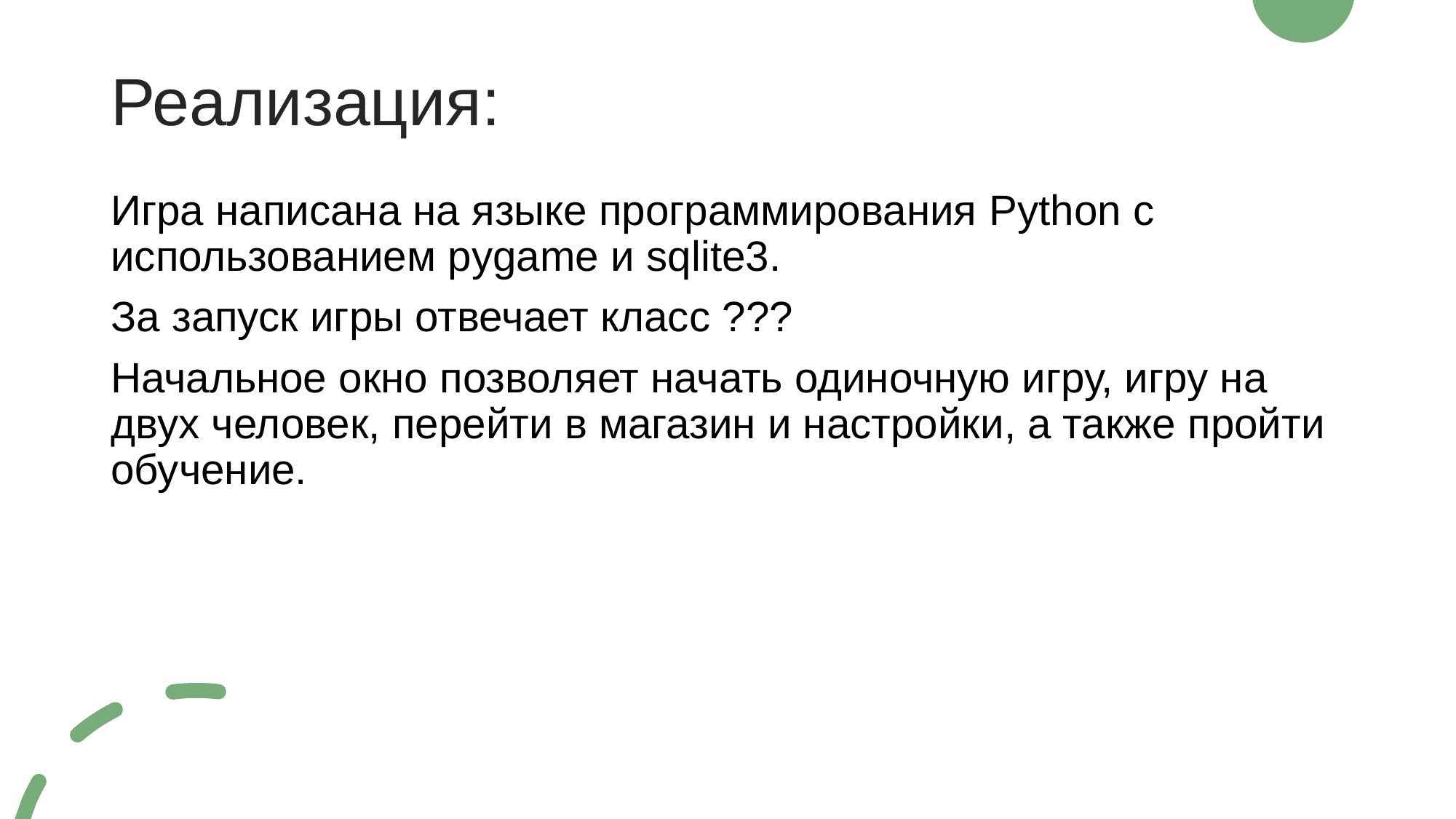

# Реализация:
Игра написана на языке программирования Python с использованием pygame и sqlite3.
За запуск игры отвечает класс ???
Начальное окно позволяет начать одиночную игру, игру на двух человек, перейти в магазин и настройки, а также пройти обучение.